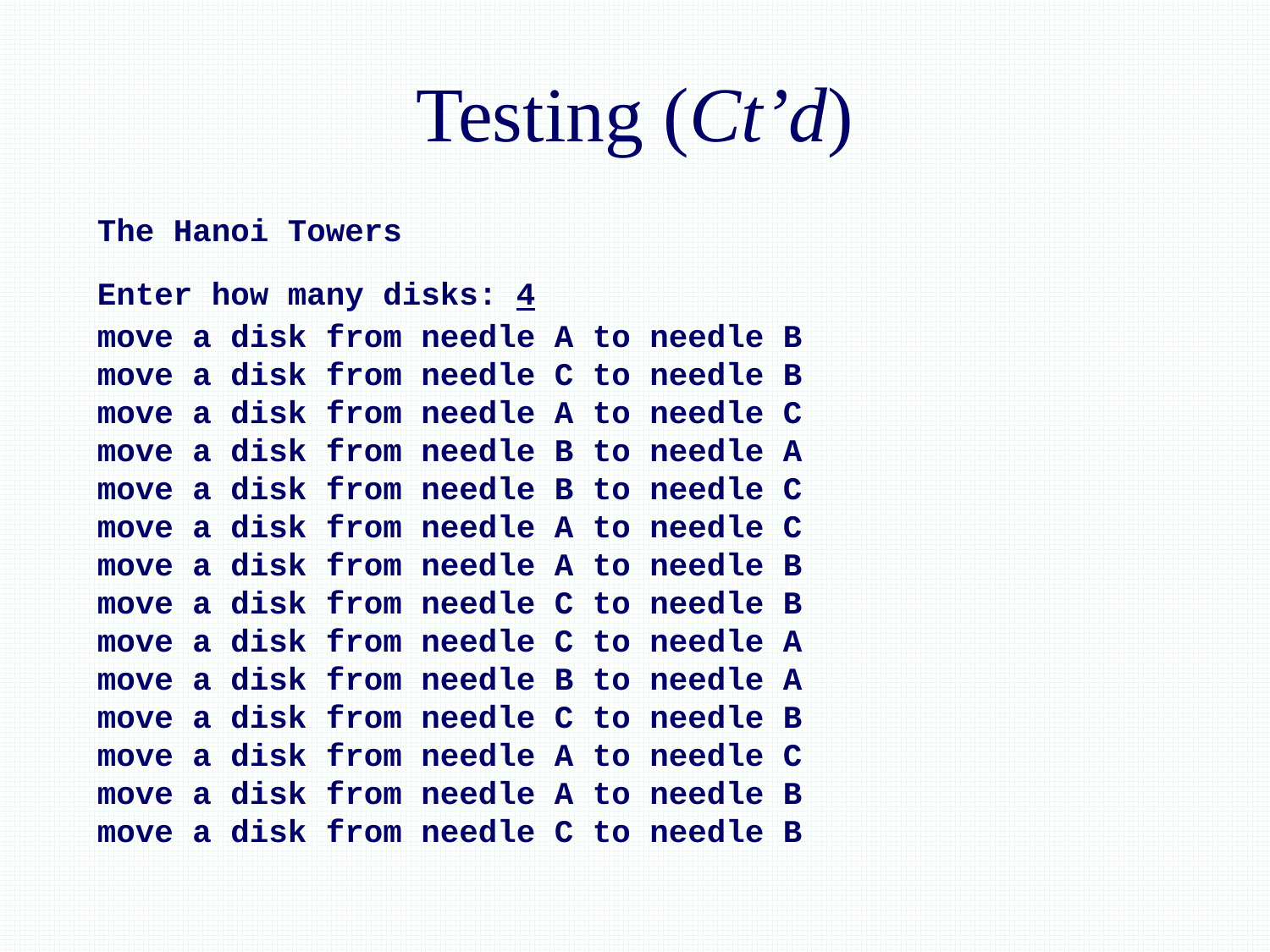

# Testing (Ct’d)

The Hanoi Towers

Enter how many disks: 4
move a disk from needle A to needle B
move a disk from needle C to needle B
move a disk from needle A to needle C
move a disk from needle B to needle A
move a disk from needle B to needle C
move a disk from needle A to needle C
move a disk from needle A to needle B
move a disk from needle C to needle B
move a disk from needle C to needle A
move a disk from needle B to needle A
move a disk from needle C to needle B
move a disk from needle A to needle C
move a disk from needle A to needle B
move a disk from needle C to needle B